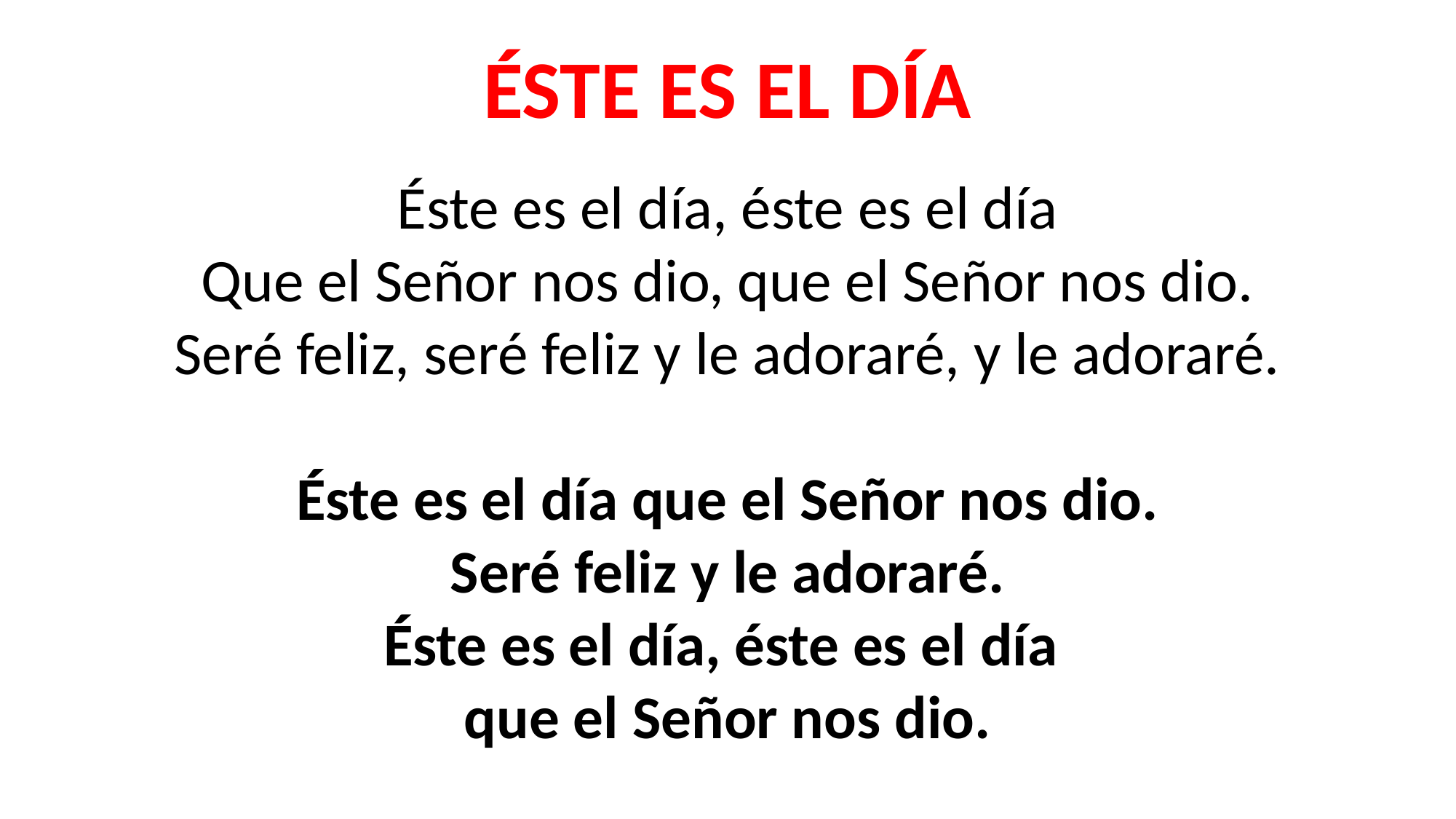

ÉSTE ES EL DÍA
Éste es el día, éste es el día
Que el Señor nos dio, que el Señor nos dio.
Seré feliz, seré feliz y le adoraré, y le adoraré.

Éste es el día que el Señor nos dio.
Seré feliz y le adoraré.
Éste es el día, éste es el día
que el Señor nos dio.